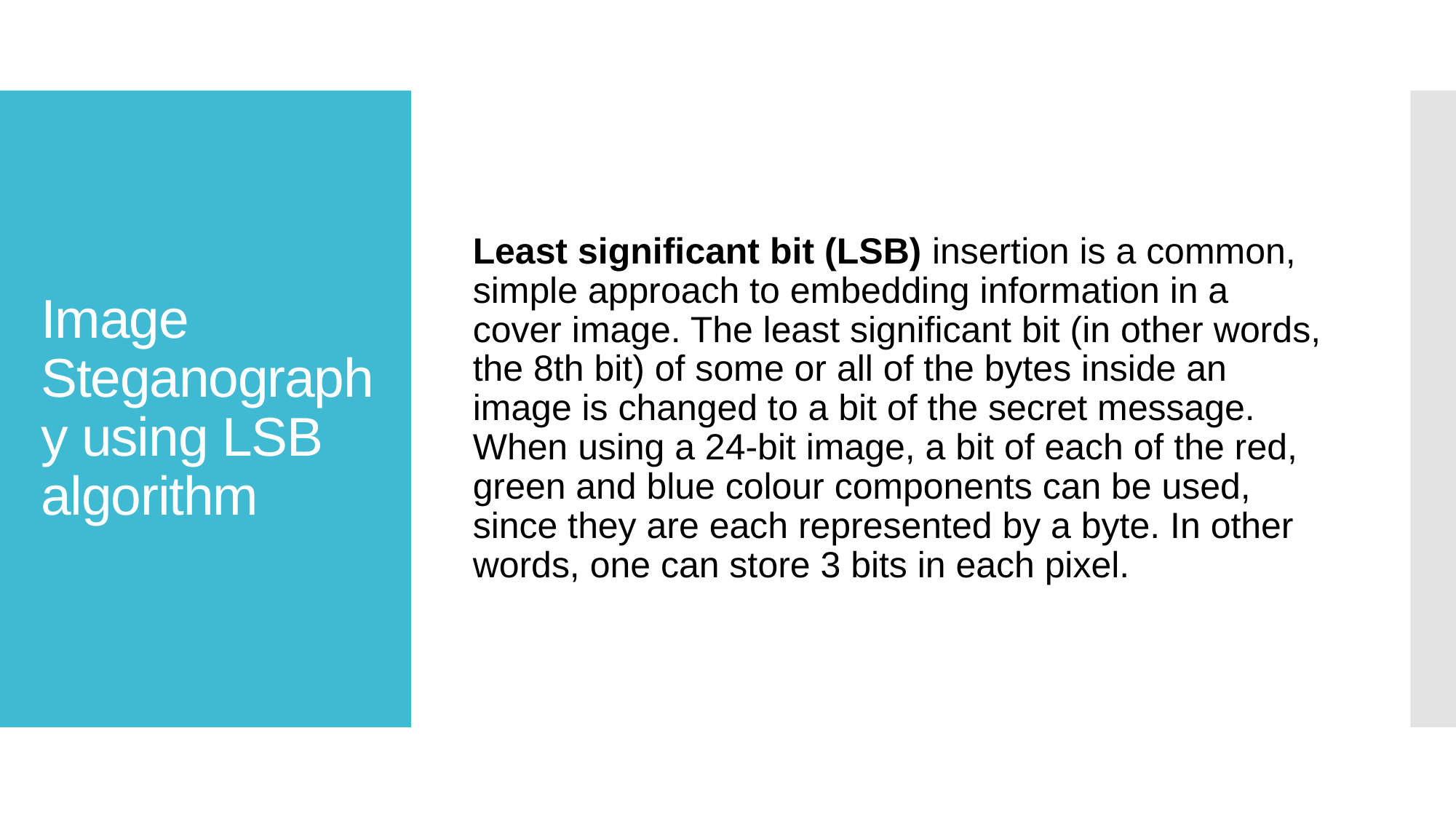

Least significant bit (LSB) insertion is a common, simple approach to embedding information in a cover image. The least significant bit (in other words, the 8th bit) of some or all of the bytes inside an image is changed to a bit of the secret message. When using a 24-bit image, a bit of each of the red, green and blue colour components can be used, since they are each represented by a byte. In other words, one can store 3 bits in each pixel.
# Image Steganography using LSB algorithm